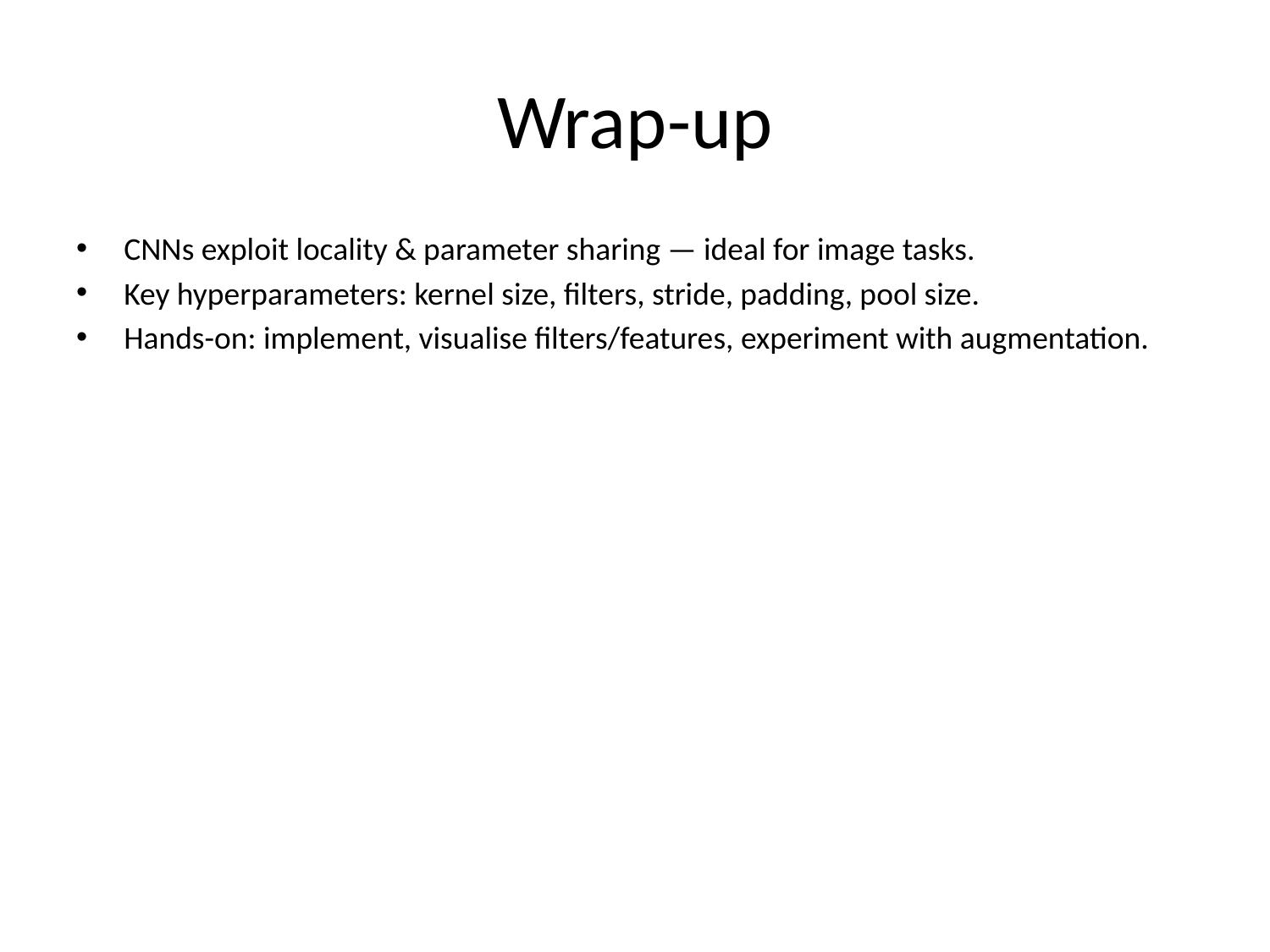

# Wrap-up
CNNs exploit locality & parameter sharing — ideal for image tasks.
Key hyperparameters: kernel size, filters, stride, padding, pool size.
Hands-on: implement, visualise filters/features, experiment with augmentation.